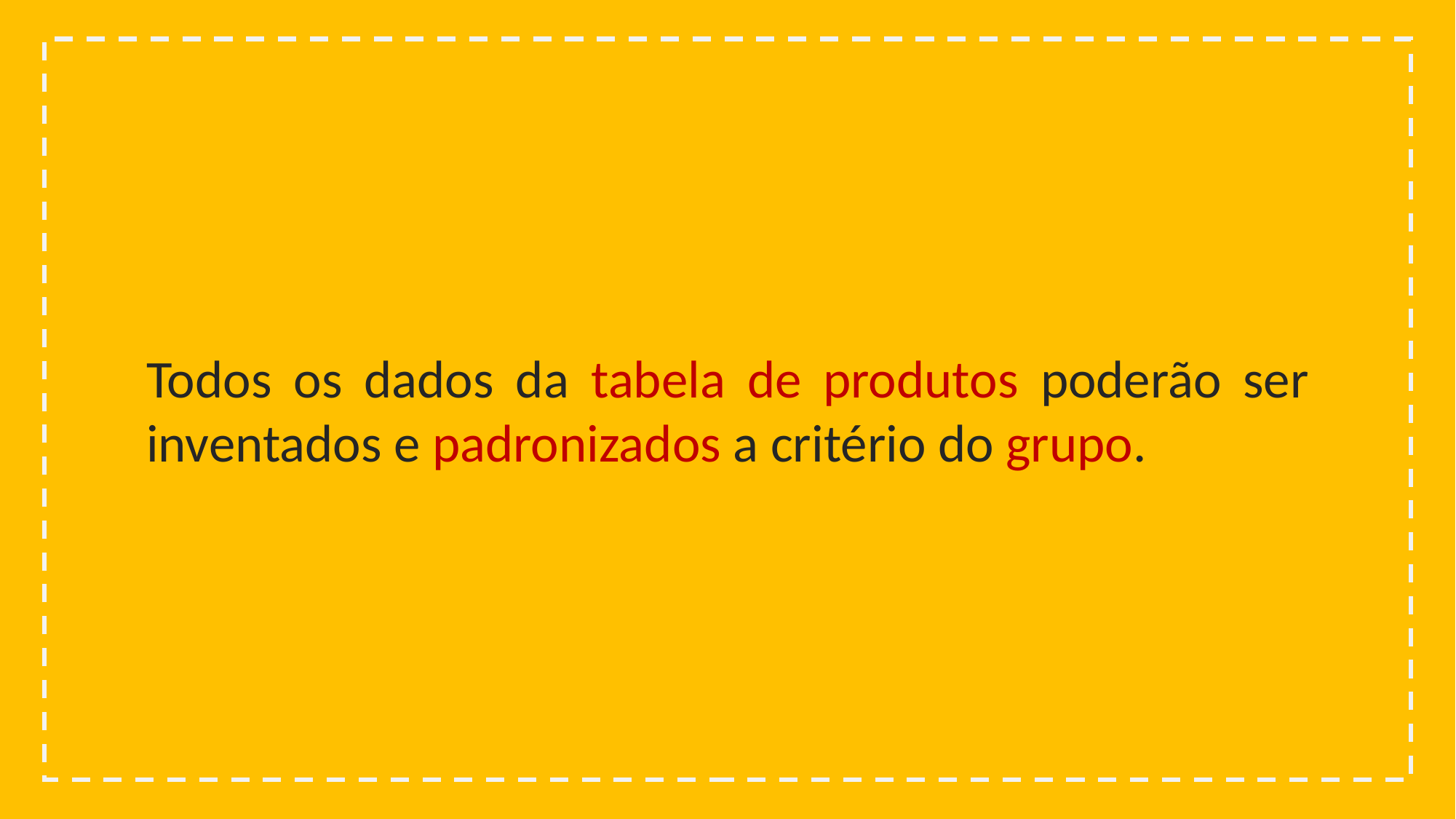

Todos os dados da tabela de produtos poderão ser inventados e padronizados a critério do grupo.